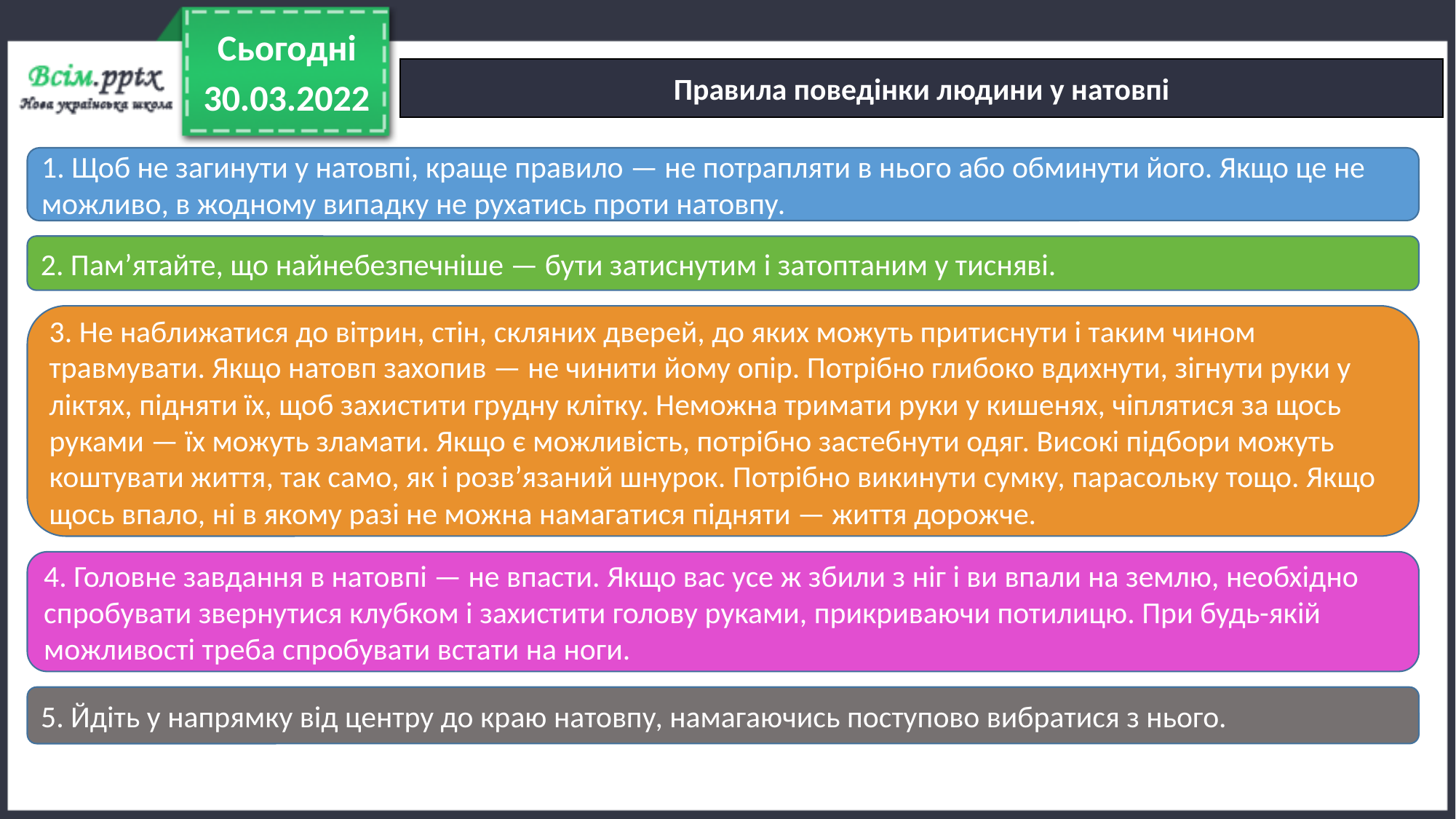

Сьогодні
Правила поведінки людини у натовпі
30.03.2022
1. Щоб не загинути у натовпі, краще правило — не потрапляти в нього або обминути його. Якщо це не можливо, в жодному випадку не рухатись проти натовпу.
2. Пам’ятайте, що найнебезпечніше — бути затиснутим і затоптаним у тисняві.
3. Не наближатися до вітрин, стін, скляних дверей, до яких можуть притиснути і таким чином травмувати. Якщо натовп захопив — не чинити йому опір. Потрібно глибоко вдихнути, зігнути руки у ліктях, підняти їх, щоб захистити грудну клітку. Неможна тримати руки у кишенях, чіплятися за щось руками — їх можуть зламати. Якщо є можливість, потрібно застебнути одяг. Високі підбори можуть коштувати життя, так само, як і розв’язаний шнурок. Потрібно викинути сумку, парасольку тощо. Якщо щось впало, ні в якому разі не можна намагатися підняти — життя дорожче.
4. Головне завдання в натовпі — не впасти. Якщо вас усе ж збили з ніг і ви впали на землю, необхідно спробувати звернутися клубком і захистити голову руками, прикриваючи потилицю. При будь-якій можливості треба спробувати встати на ноги.
5. Йдіть у напрямку від центру до краю натовпу, намагаючись поступово вибратися з нього.